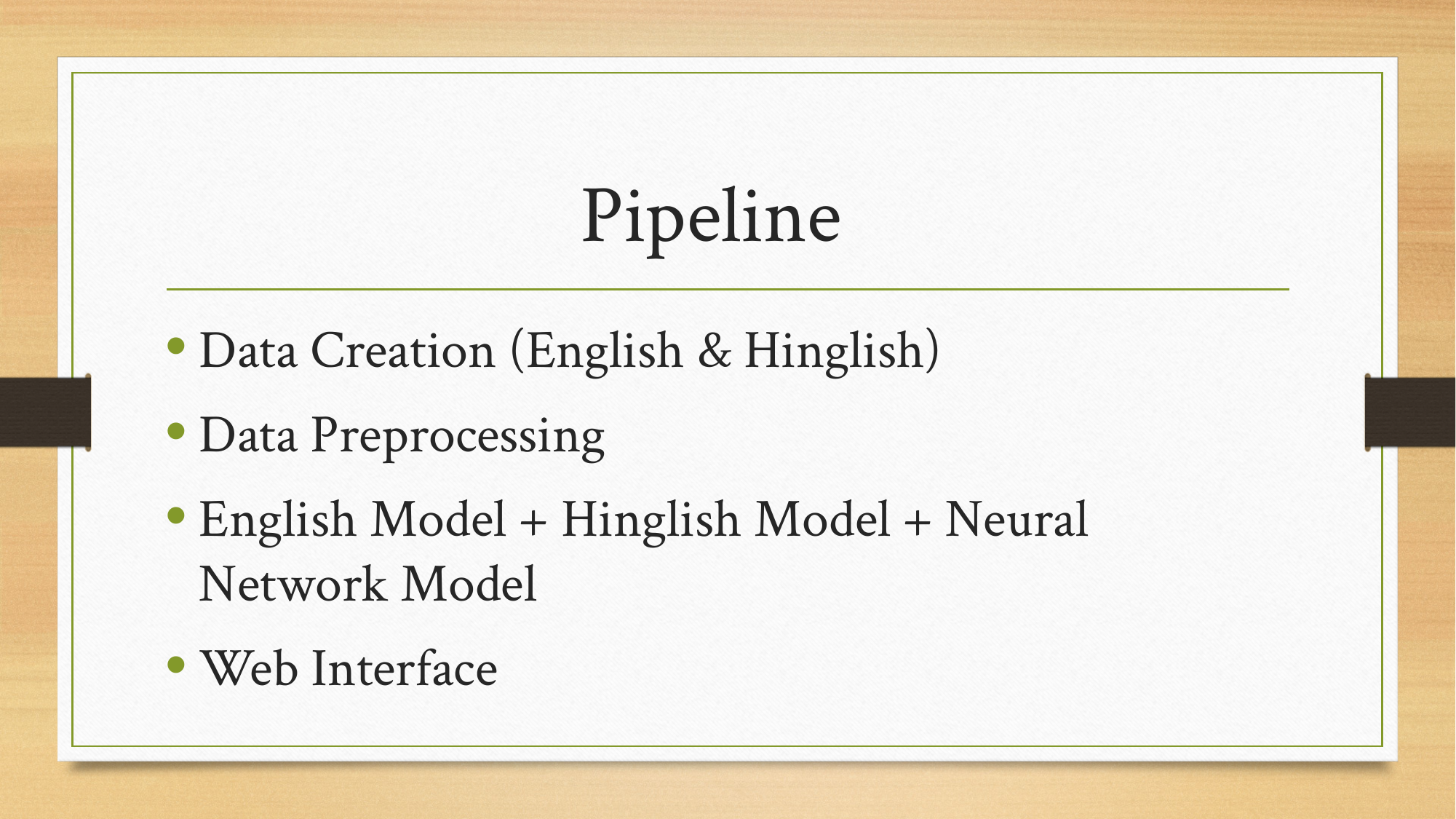

# Pipeline
Data Creation (English & Hinglish)
Data Preprocessing
English Model + Hinglish Model + Neural Network Model
Web Interface